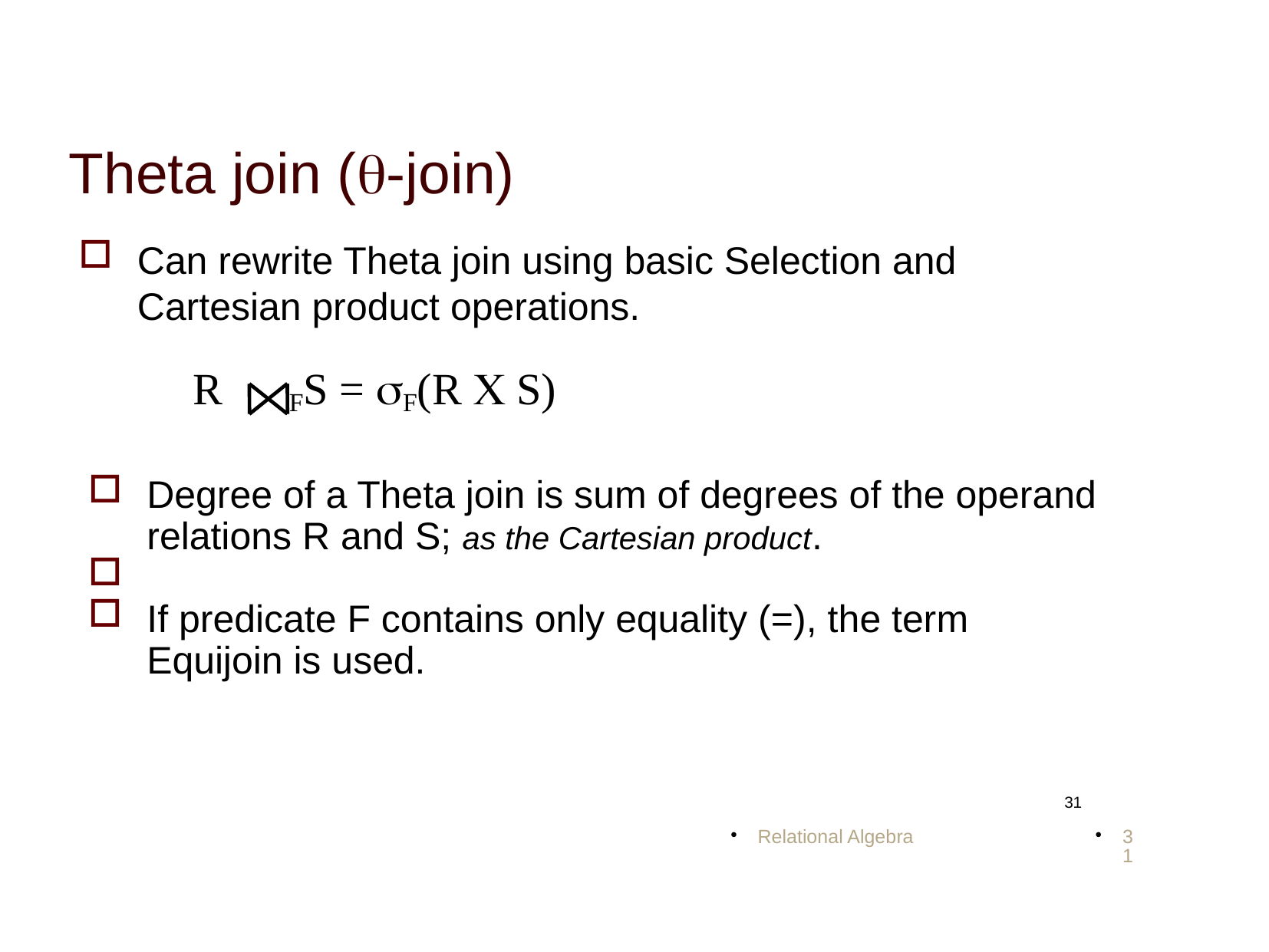

Theta join (θ-join)‏
Can rewrite Theta join using basic Selection and Cartesian product operations.

R      FS = σF(R Χ S)‏

Degree of a Theta join is sum of degrees of the operand relations R and S; as the Cartesian product.

If predicate F contains only equality (=), the term Equijoin is used.
31
Relational Algebra
31